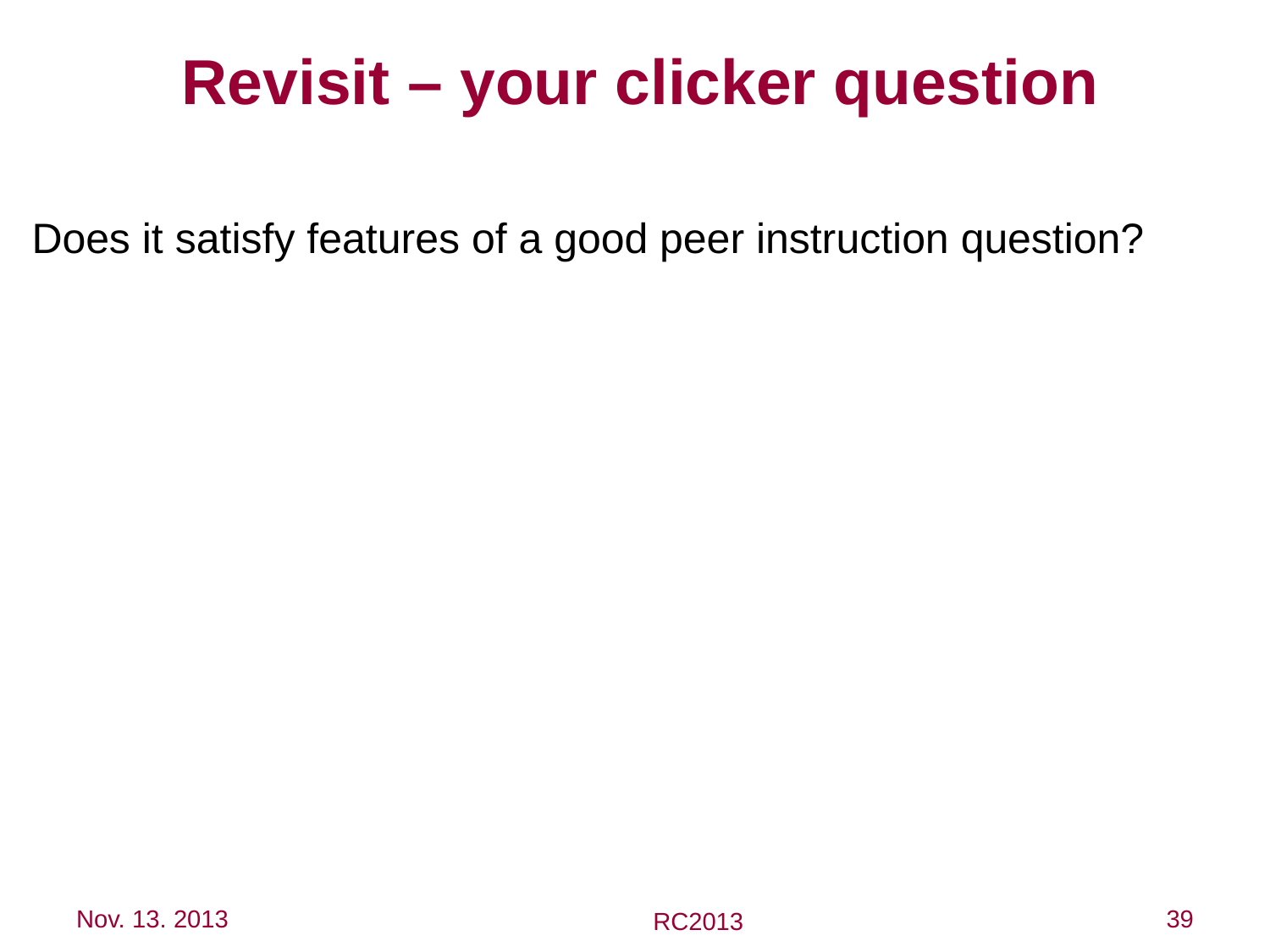

# Revisit – your clicker question
Does it satisfy features of a good peer instruction question?
Nov. 13. 2013
39
RC2013